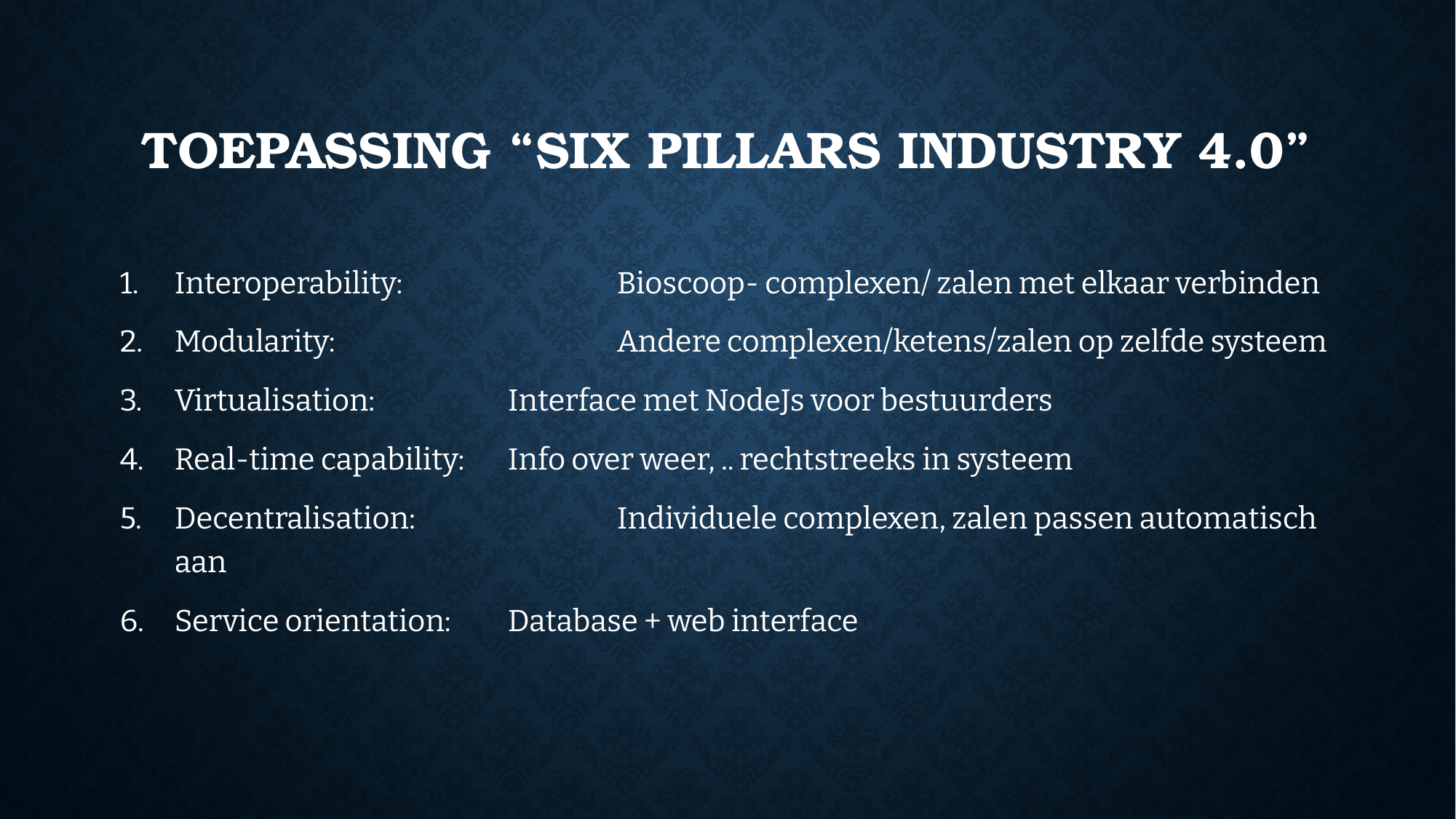

# Toepassing “six pillars industry 4.0”
Interoperability: 		 Bioscoop- complexen/ zalen met elkaar verbinden
Modularity:			 Andere complexen/ketens/zalen op zelfde systeem
Virtualisation:		 Interface met NodeJs voor bestuurders
Real-time capability:	 Info over weer, .. rechtstreeks in systeem
Decentralisation:		 Individuele complexen, zalen passen automatisch aan
Service orientation:	 Database + web interface